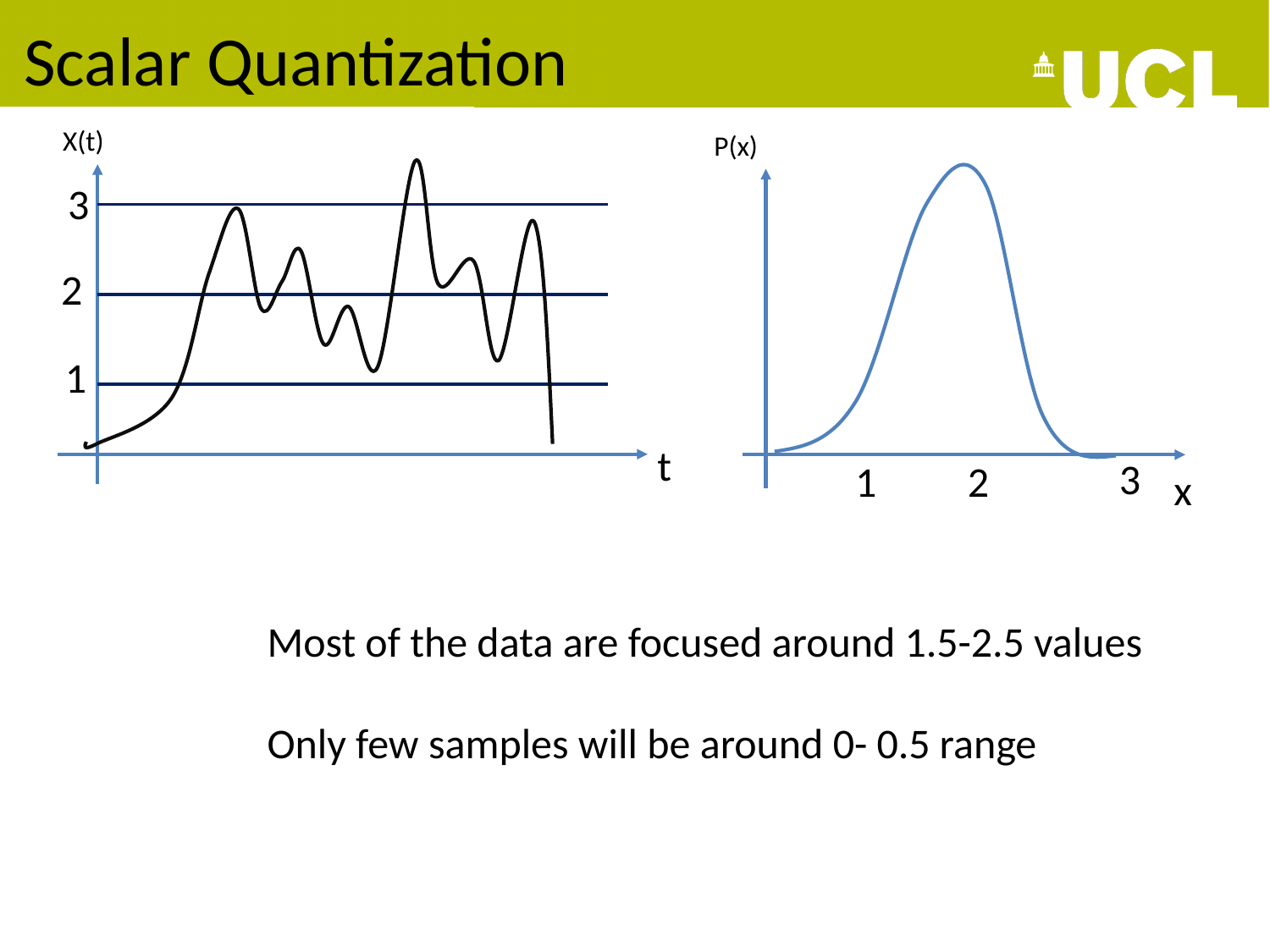

# Scalar Quantization
X(t)
P(x)

3
2
1
t
3
1
2
x
Most of the data are focused around 1.5-2.5 values

Only few samples will be around 0- 0.5 range